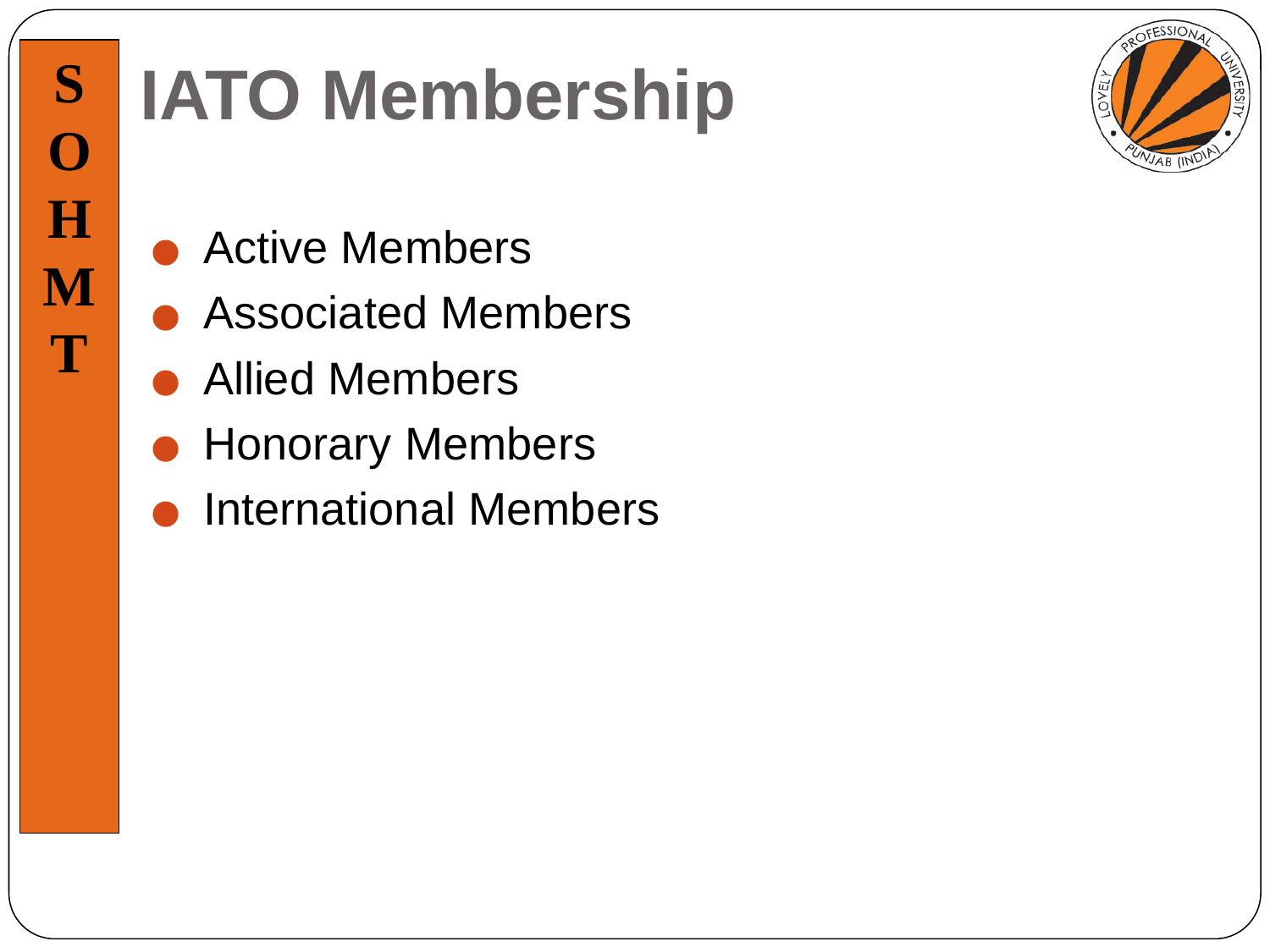

# IATO Membership

Active Members
Associated Members
Allied Members
Honorary Members
International Members